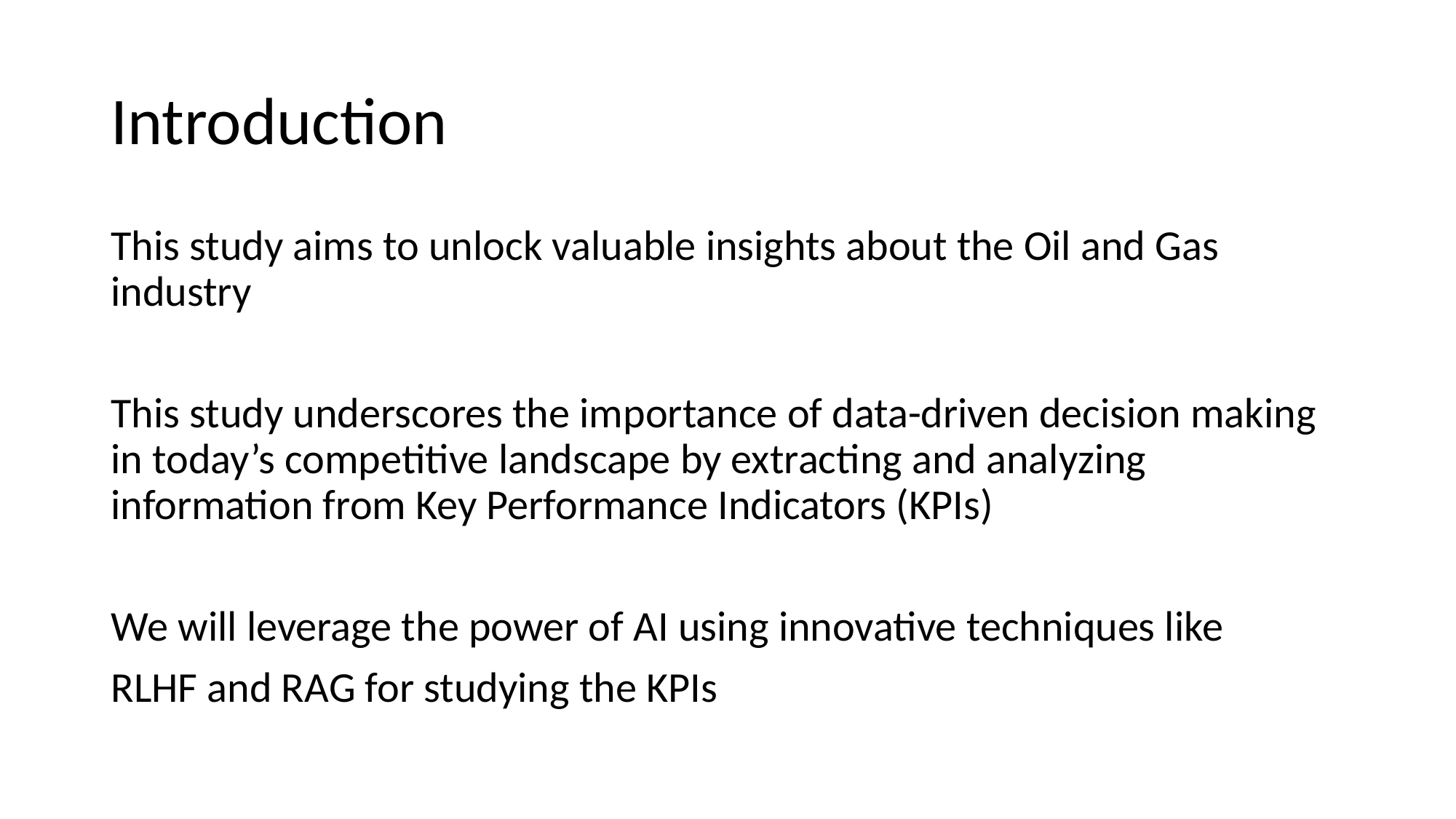

# Introduction
This study aims to unlock valuable insights about the Oil and Gas industry

This study underscores the importance of data-driven decision making in today’s competitive landscape by extracting and analyzing information from Key Performance Indicators (KPIs)

We will leverage the power of AI using innovative techniques like
RLHF and RAG for studying the KPIs